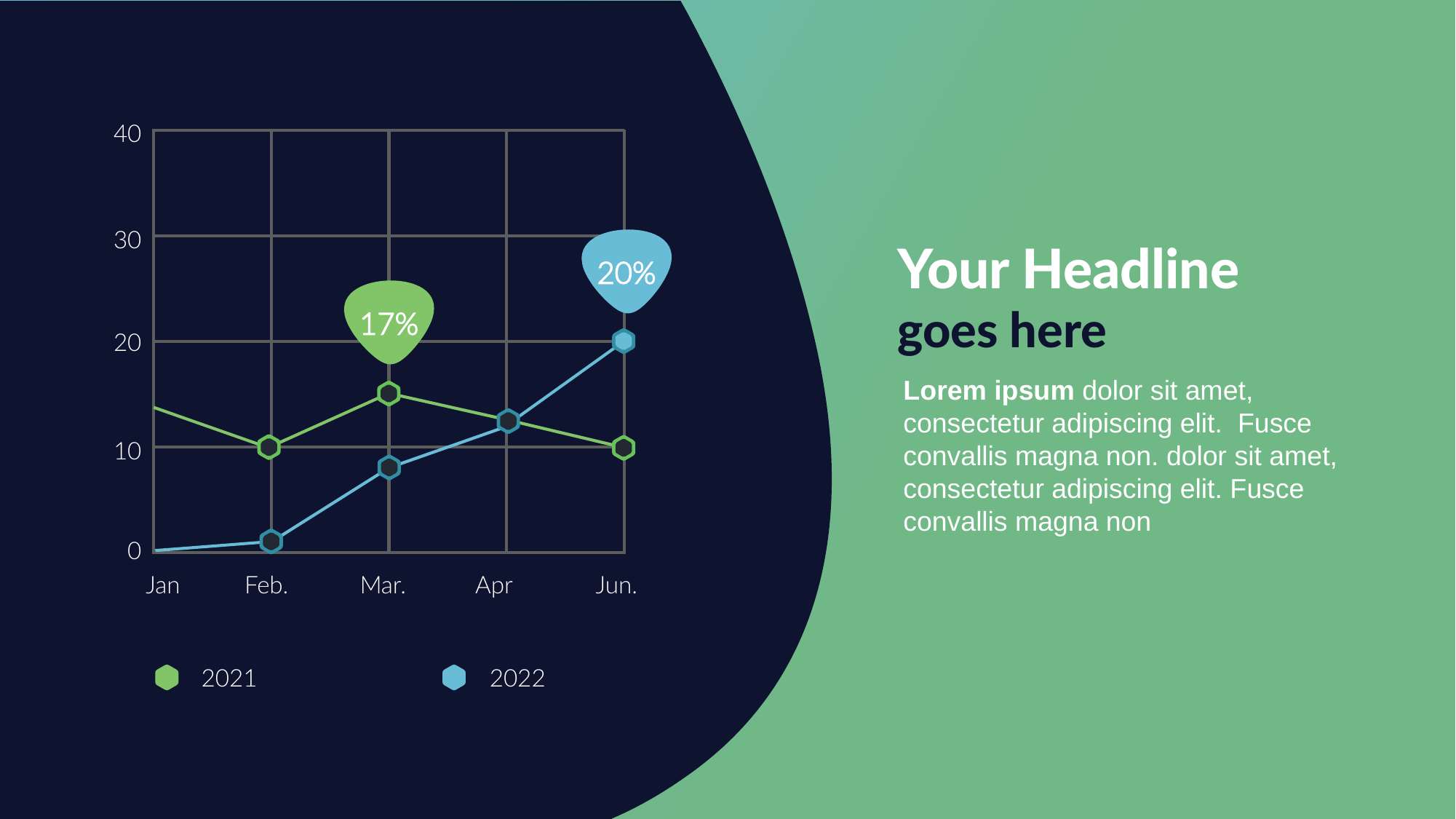

40

20%

17%

30
Your Headline
goes here
20
Lorem ipsum dolor sit amet, consectetur adipiscing elit.  Fusce convallis magna non. dolor sit amet, consectetur adipiscing elit. Fusce convallis magna non
10
0
Jan
Feb.
Mar.
Apr
Jun.
2021
2022